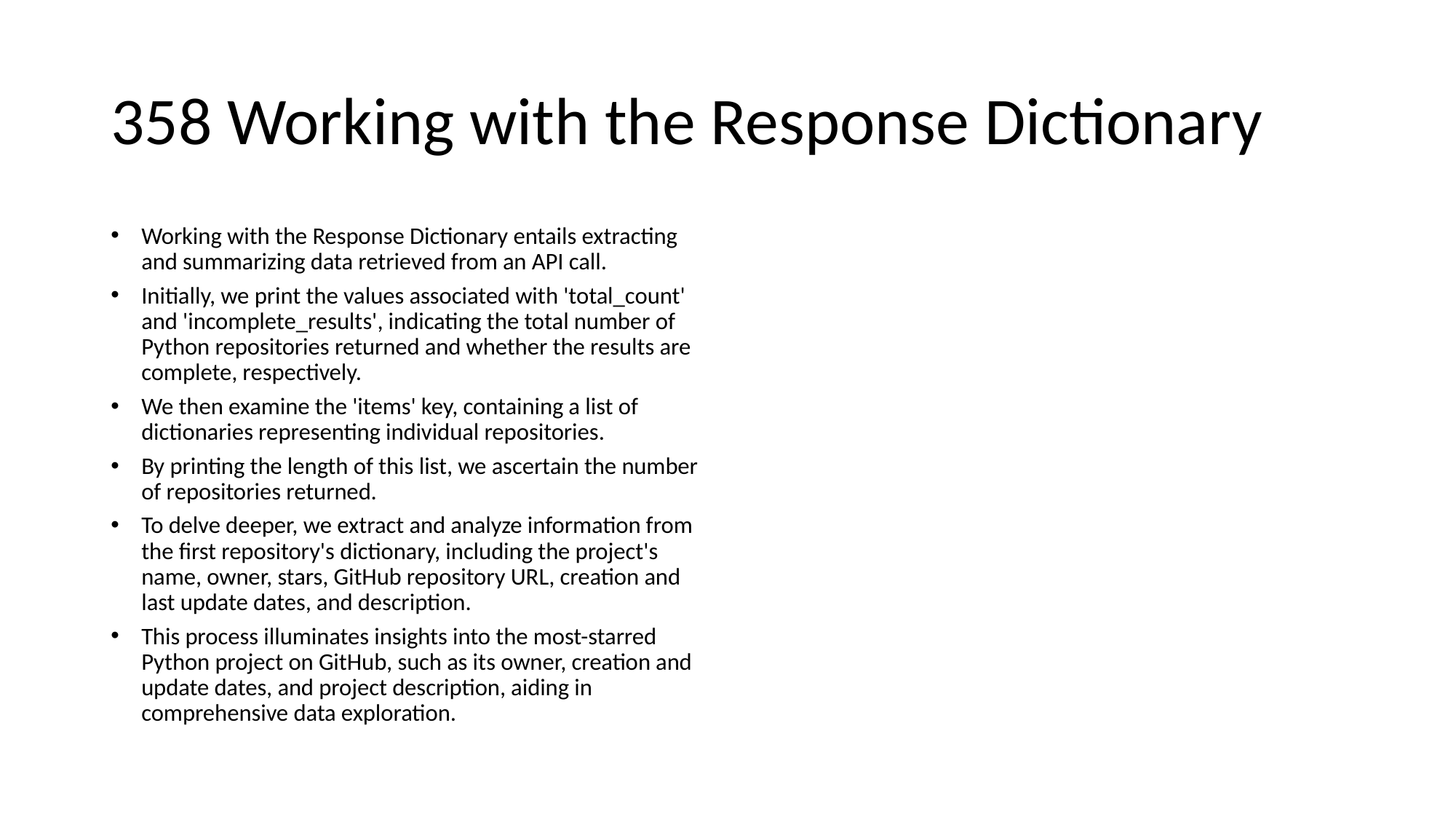

# 358 Working with the Response Dictionary
Working with the Response Dictionary entails extracting and summarizing data retrieved from an API call.
Initially, we print the values associated with 'total_count' and 'incomplete_results', indicating the total number of Python repositories returned and whether the results are complete, respectively.
We then examine the 'items' key, containing a list of dictionaries representing individual repositories.
By printing the length of this list, we ascertain the number of repositories returned.
To delve deeper, we extract and analyze information from the first repository's dictionary, including the project's name, owner, stars, GitHub repository URL, creation and last update dates, and description.
This process illuminates insights into the most-starred Python project on GitHub, such as its owner, creation and update dates, and project description, aiding in comprehensive data exploration.